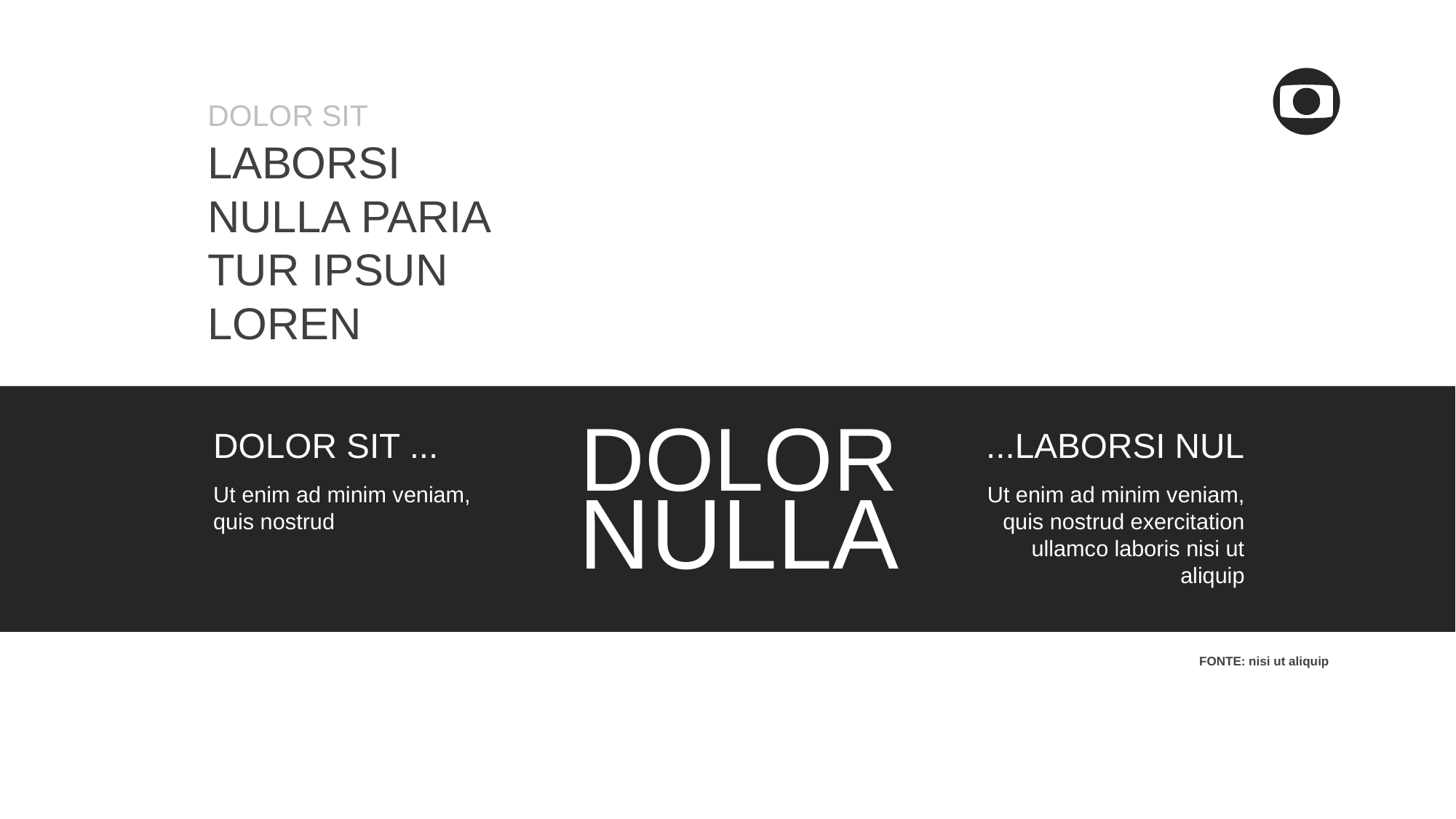

DOLOR SIT
LABORSI
NULLA PARIA
TUR IPSUN
LOREN

DOLOR SIT ...

Ut enim ad minim veniam,
quis nostrud
...LABORSI NUL

Ut enim ad minim veniam, quis nostrud exercitation ullamco laboris nisi ut aliquip
DOLOR
NULLA

FONTE: nisi ut aliquip